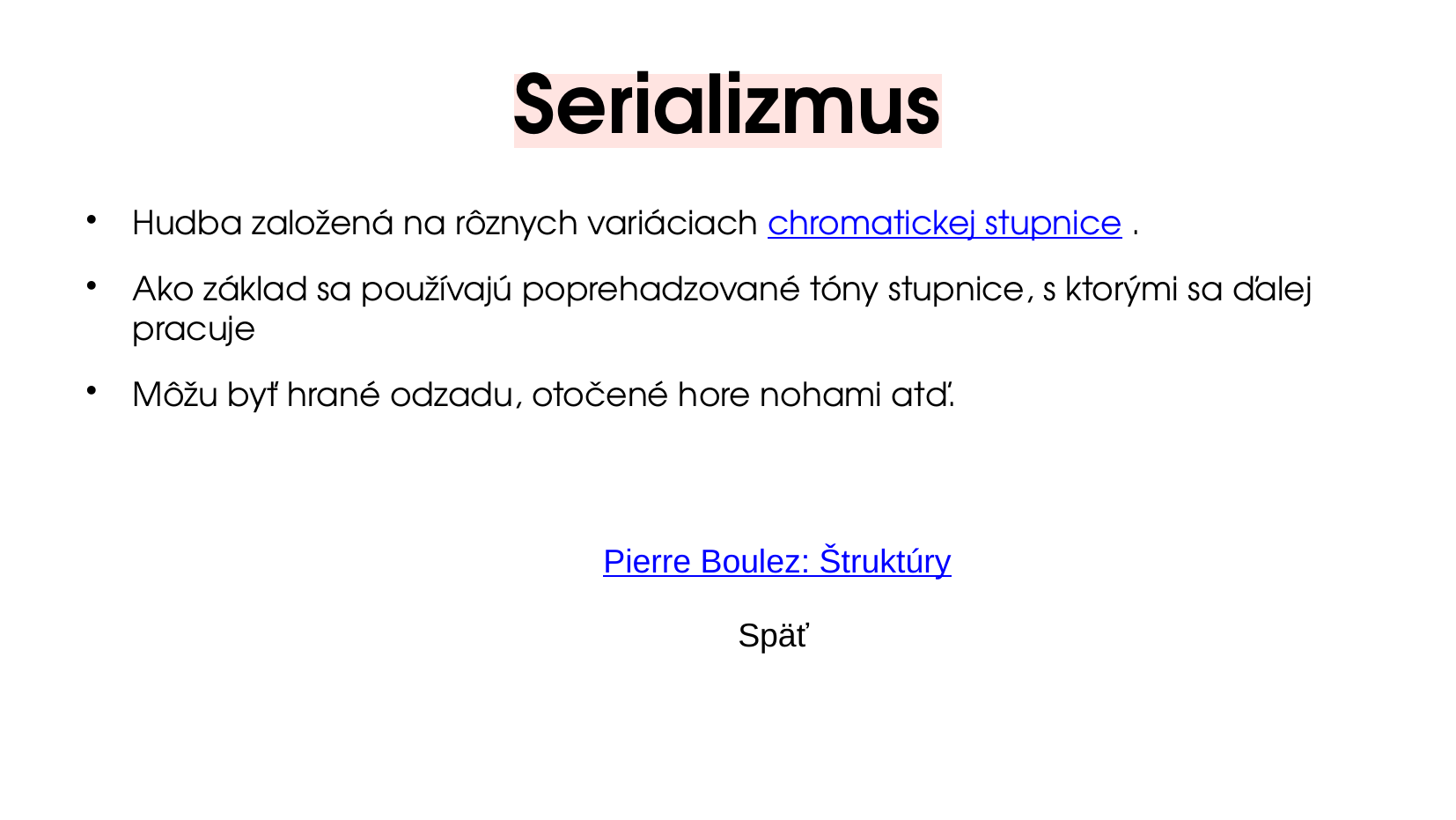

# Serializmus
Hudba založená na rôznych variáciach chromatickej stupnice .
Ako základ sa používajú poprehadzované tóny stupnice, s ktorými sa ďalej pracuje
Môžu byť hrané odzadu, otočené hore nohami atď.

Pierre Boulez: Štruktúry
Späť